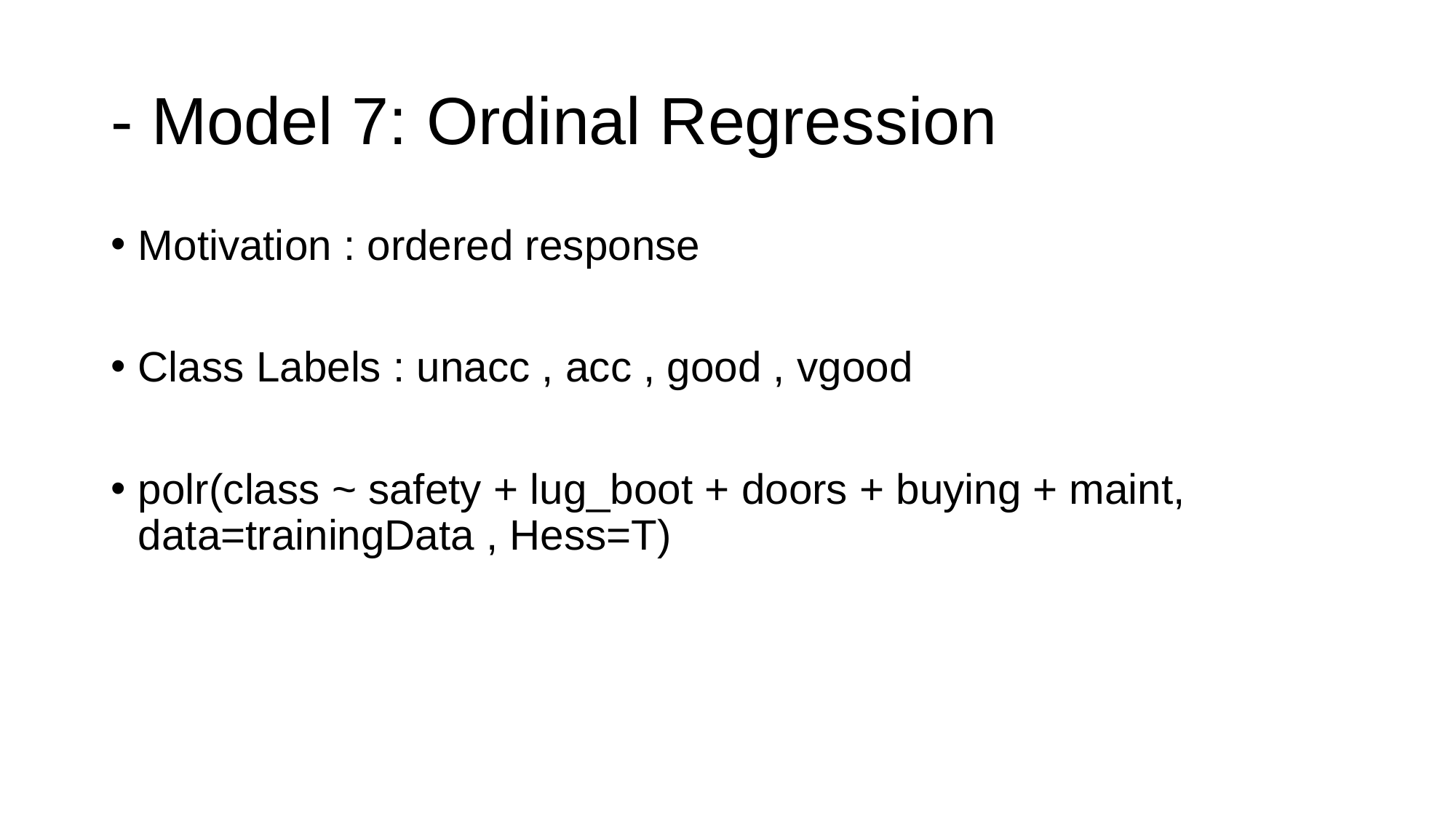

# - Model 7: Ordinal Regression
Motivation : ordered response

Class Labels : unacc , acc , good , vgood

polr(class ~ safety + lug_boot + doors + buying + maint, data=trainingData , Hess=T)